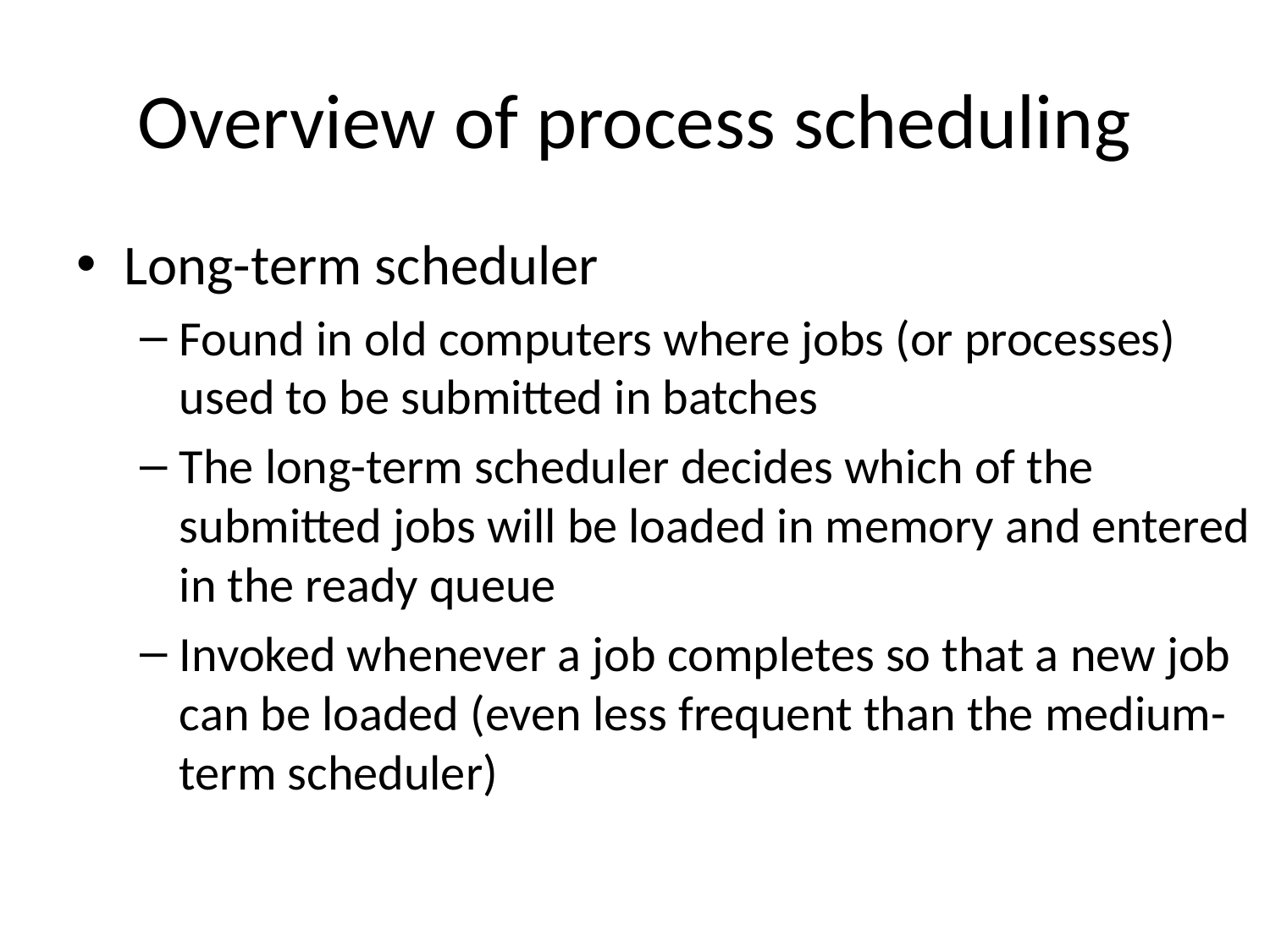

# Overview of process scheduling
Long-term scheduler
Found in old computers where jobs (or processes) used to be submitted in batches
The long-term scheduler decides which of the submitted jobs will be loaded in memory and entered in the ready queue
Invoked whenever a job completes so that a new job can be loaded (even less frequent than the medium-term scheduler)